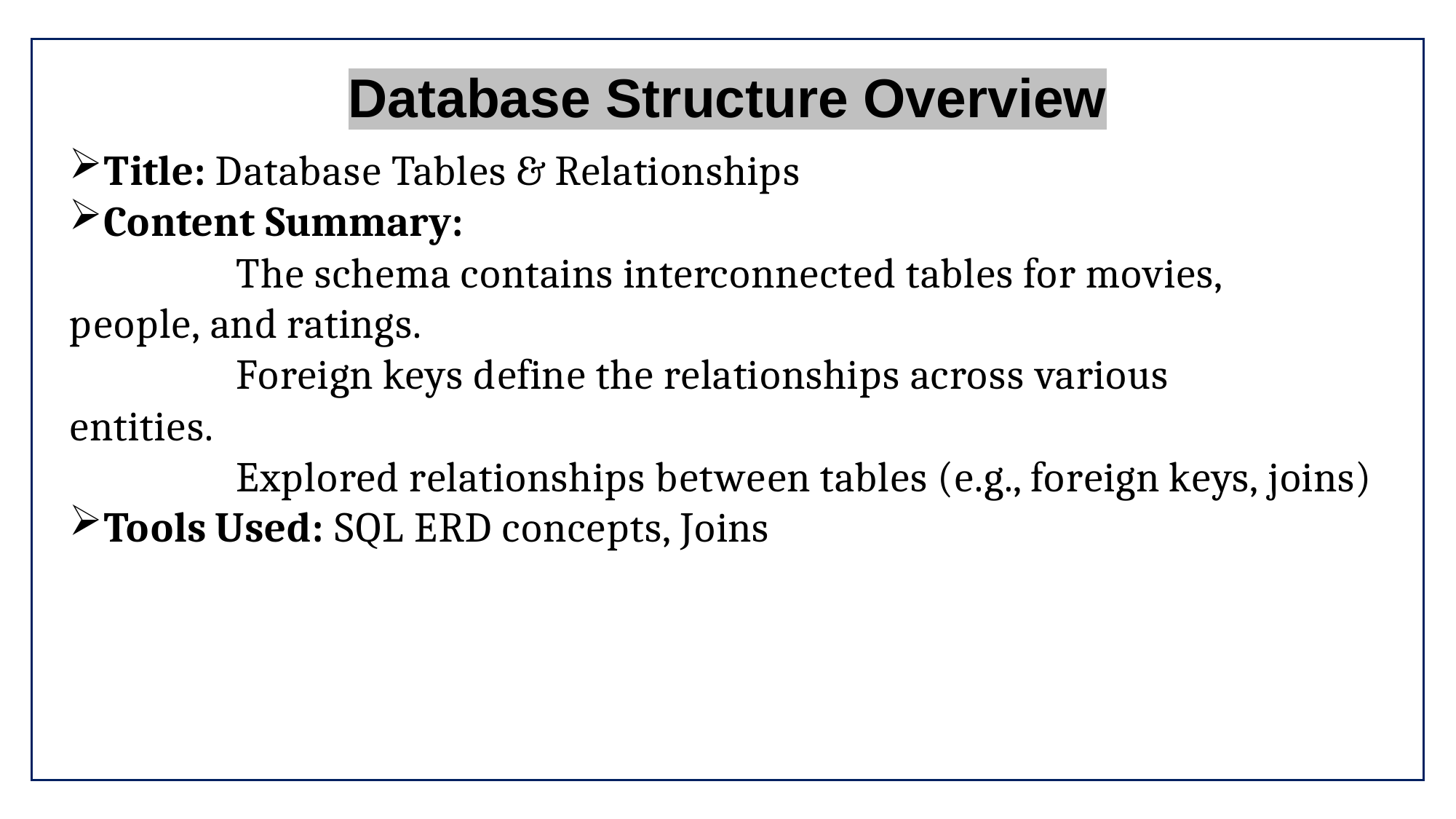

# Database Structure Overview
Title: Database Tables & Relationships
Content Summary:
               The schema contains interconnected tables for movies,
people, and ratings.
                  Foreign keys define the relationships across various
entities.
                  Explored relationships between tables (e.g., foreign keys, joins)
Tools Used: SQL ERD concepts, Joins